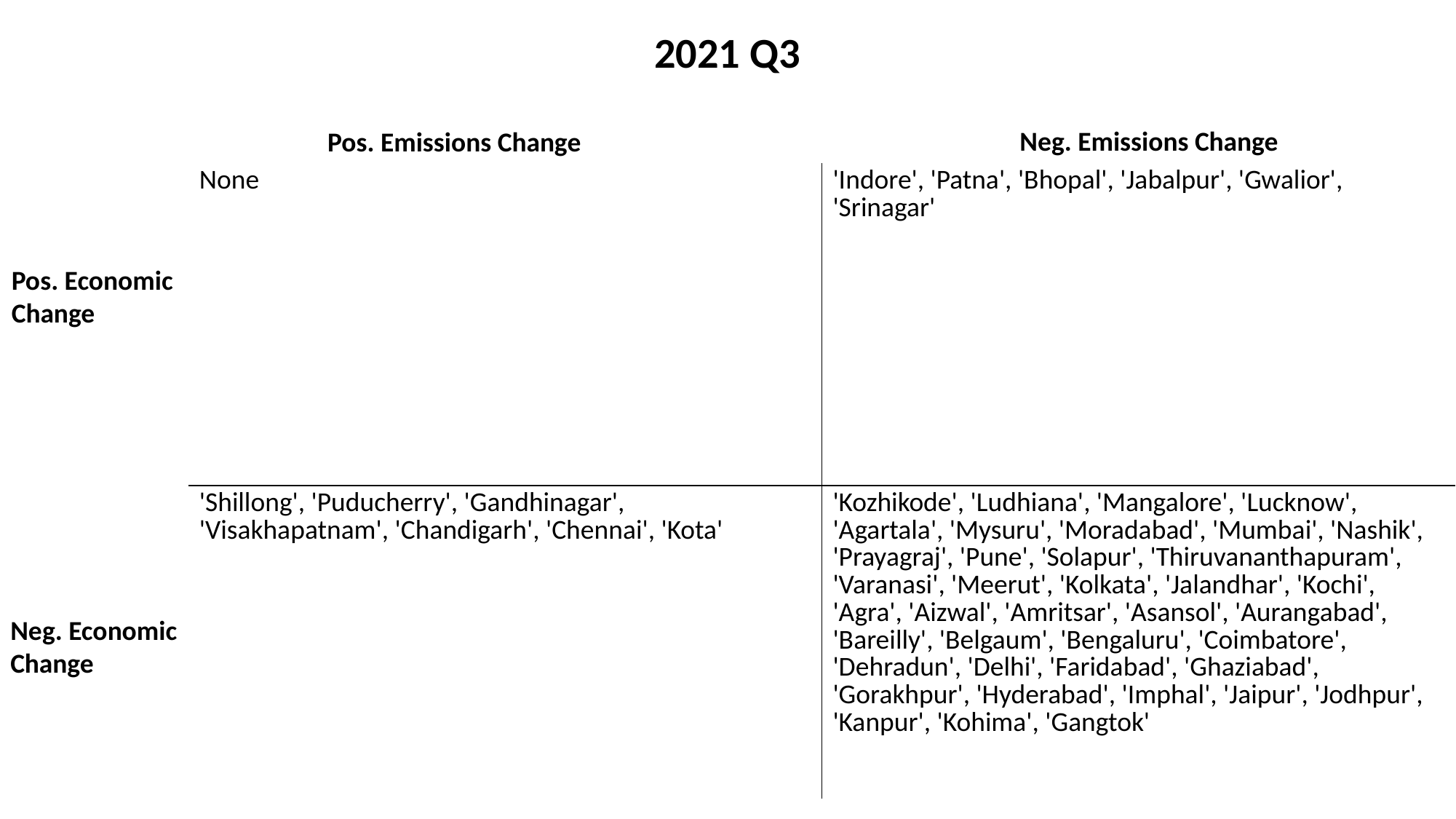

2021 Q3
Neg. Emissions Change
Pos. Emissions Change
| None | 'Indore', 'Patna', 'Bhopal', 'Jabalpur', 'Gwalior', 'Srinagar' |
| --- | --- |
| 'Shillong', 'Puducherry', 'Gandhinagar', 'Visakhapatnam', 'Chandigarh', 'Chennai', 'Kota' | 'Kozhikode', 'Ludhiana', 'Mangalore', 'Lucknow', 'Agartala', 'Mysuru', 'Moradabad', 'Mumbai', 'Nashik', 'Prayagraj', 'Pune', 'Solapur', 'Thiruvananthapuram', 'Varanasi', 'Meerut', 'Kolkata', 'Jalandhar', 'Kochi', 'Agra', 'Aizwal', 'Amritsar', 'Asansol', 'Aurangabad', 'Bareilly', 'Belgaum', 'Bengaluru', 'Coimbatore', 'Dehradun', 'Delhi', 'Faridabad', 'Ghaziabad', 'Gorakhpur', 'Hyderabad', 'Imphal', 'Jaipur', 'Jodhpur', 'Kanpur', 'Kohima', 'Gangtok' |
Pos. Economic
Change
Neg. Economic
Change